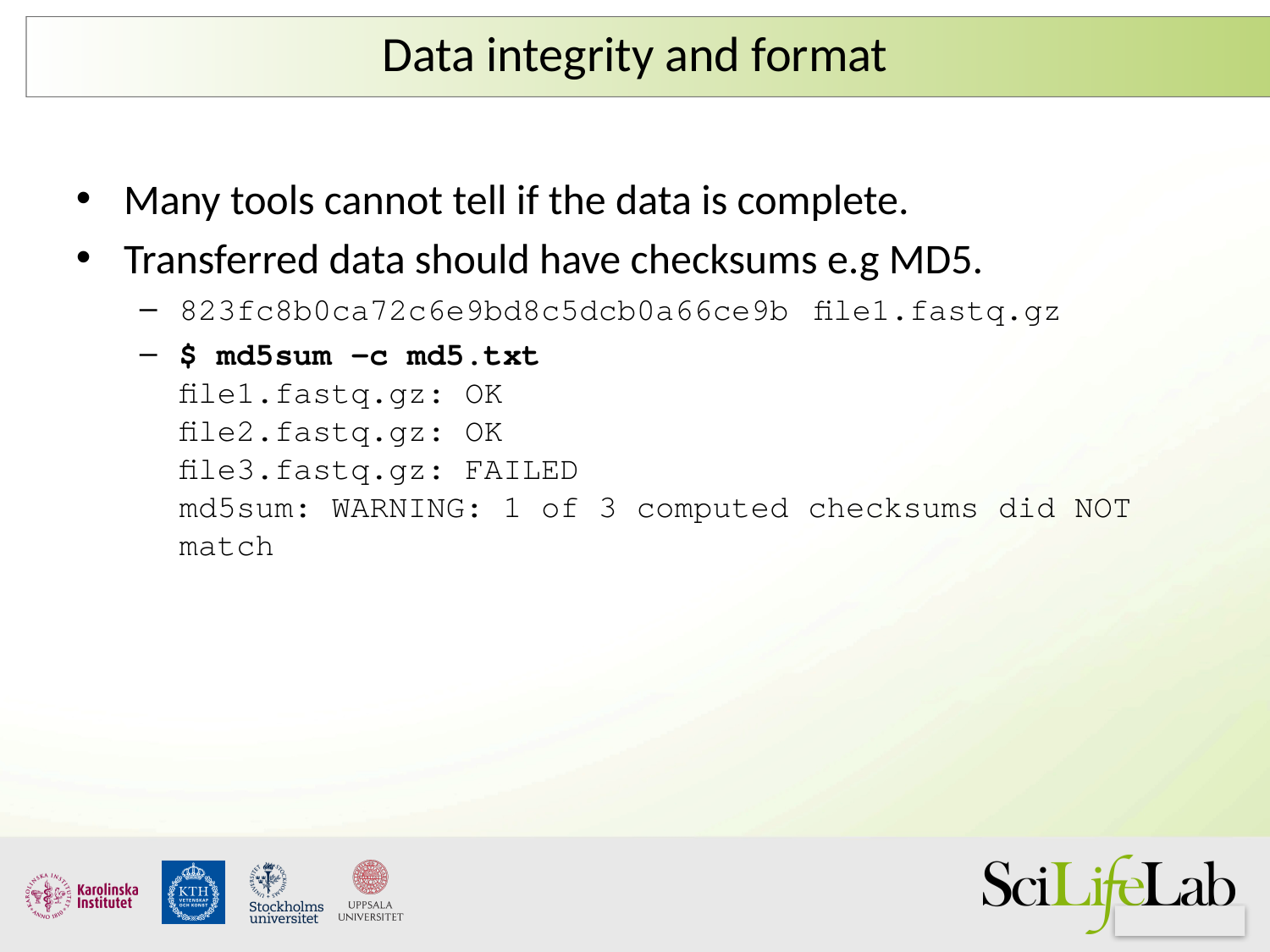

# Data integrity and format
Many tools cannot tell if the data is complete.
Transferred data should have checksums e.g MD5.
823fc8b0ca72c6e9bd8c5dcb0a66ce9b	file1.fastq.gz
$ md5sum -c md5.txt
file1.fastq.gz: OK
file2.fastq.gz: OK
file3.fastq.gz: FAILED
md5sum: WARNING: 1 of 3 computed checksums did NOT match